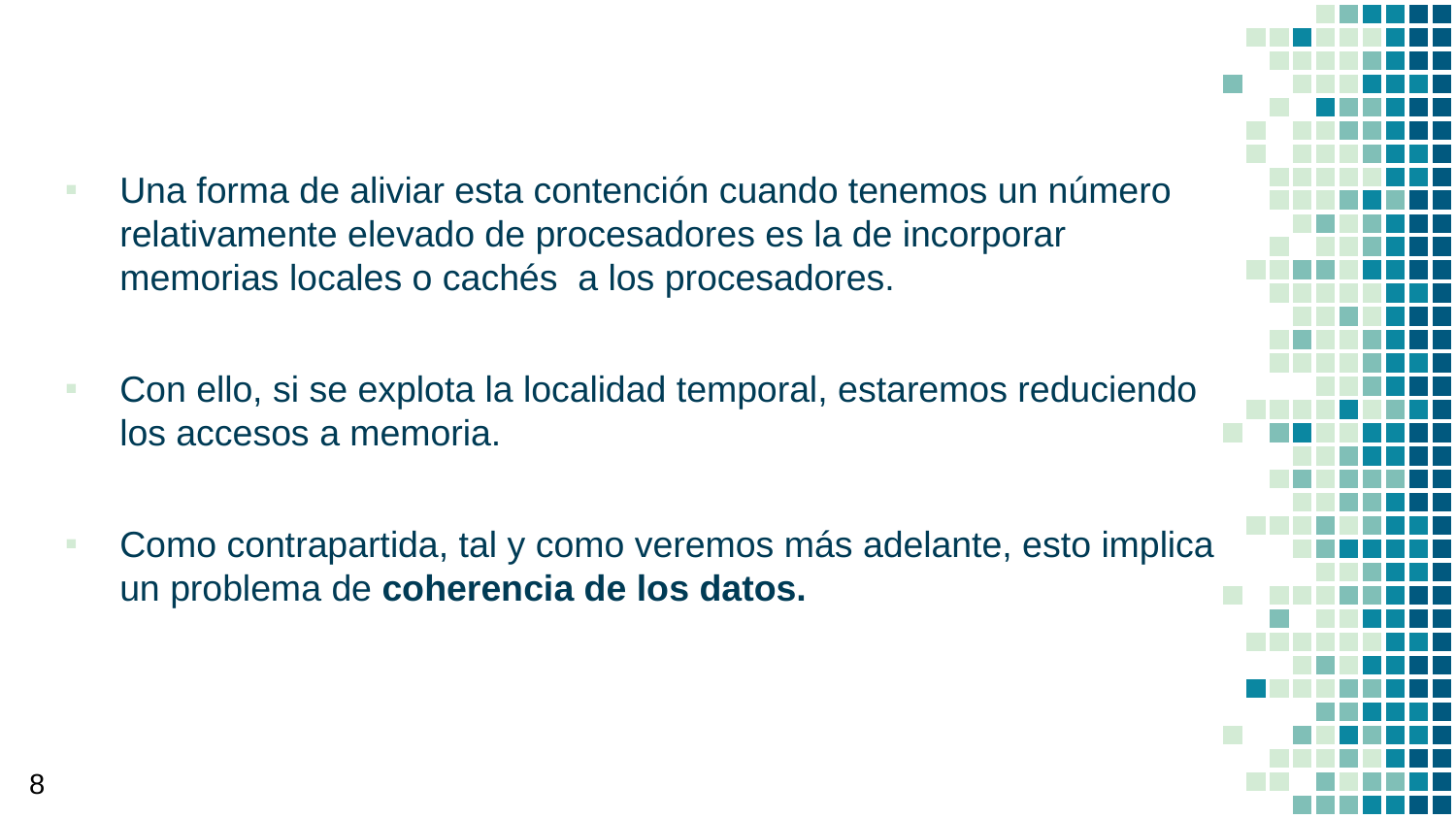

Una forma de aliviar esta contención cuando tenemos un número relativamente elevado de procesadores es la de incorporar memorias locales o cachés  a los procesadores.

Con ello, si se explota la localidad temporal, estaremos reduciendo los accesos a memoria.

Como contrapartida, tal y como veremos más adelante, esto implica un problema de coherencia de los datos.
8